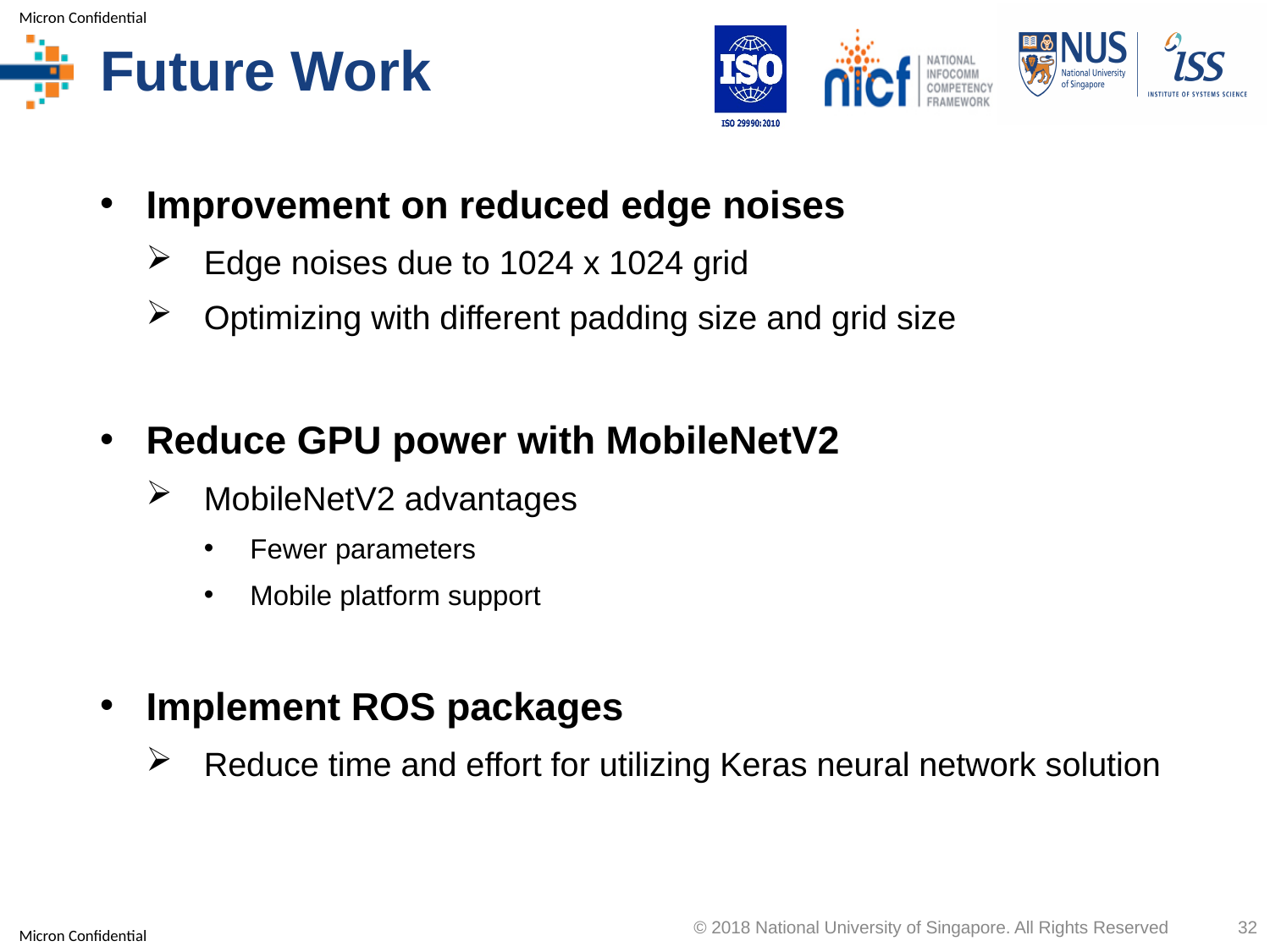

# Future Work
Improvement on reduced edge noises
Edge noises due to 1024 x 1024 grid
Optimizing with different padding size and grid size

Reduce GPU power with MobileNetV2
MobileNetV2 advantages
Fewer parameters
Mobile platform support

Implement ROS packages
Reduce time and effort for utilizing Keras neural network solution

© 2018 National University of Singapore. All Rights Reserved
32